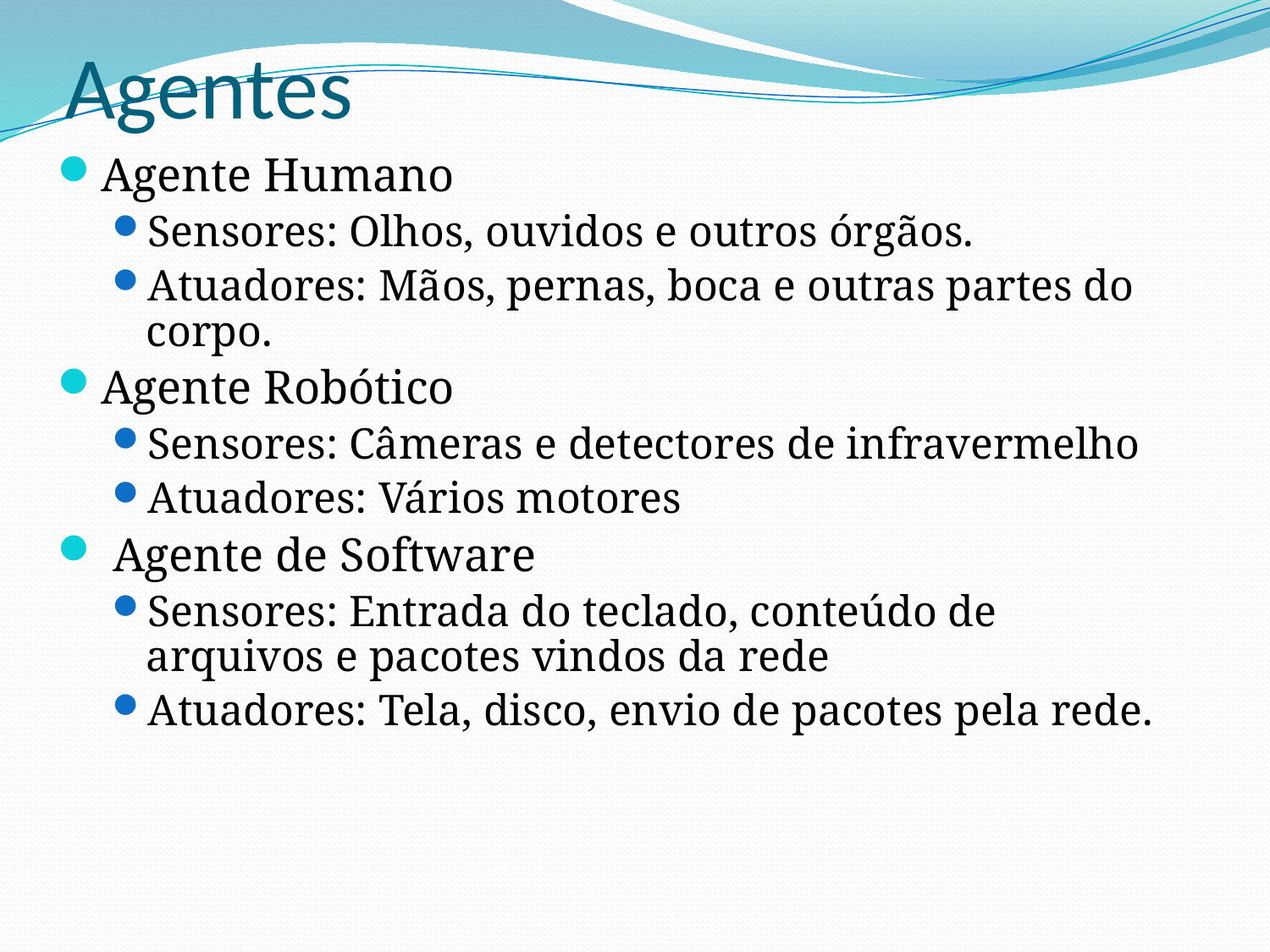

# Agentes
Agente Humano
Sensores: Olhos, ouvidos e outros órgãos.
Atuadores: Mãos, pernas, boca e outras partes do corpo.
Agente Robótico
Sensores: Câmeras e detectores de infravermelho
Atuadores: Vários motores
 Agente de Software
Sensores: Entrada do teclado, conteúdo de arquivos e pacotes vindos da rede
Atuadores: Tela, disco, envio de pacotes pela rede.